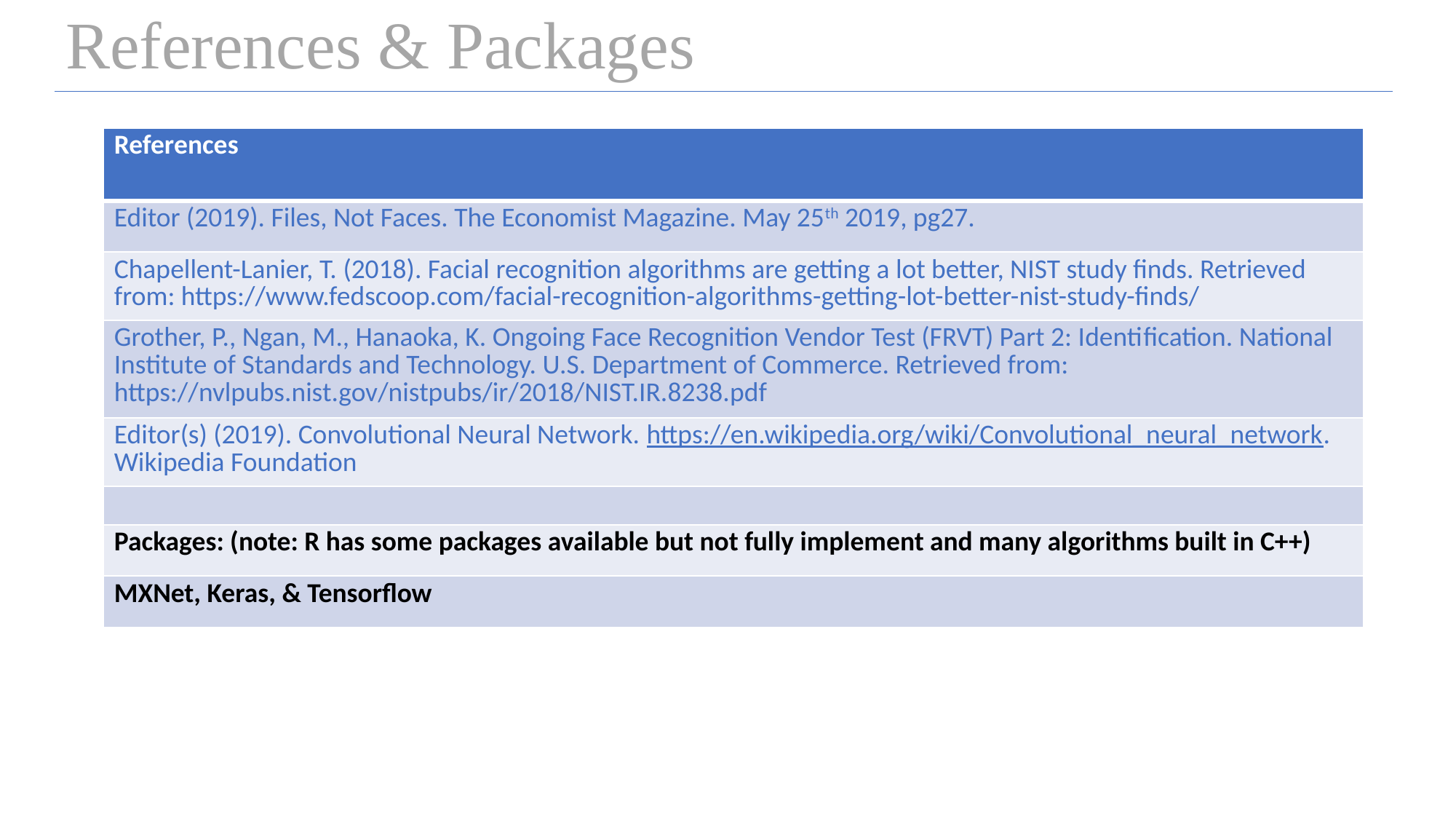

# References & Packages
| References |
| --- |
| Editor (2019). Files, Not Faces. The Economist Magazine. May 25th 2019, pg27. |
| Chapellent-Lanier, T. (2018). Facial recognition algorithms are getting a lot better, NIST study finds. Retrieved from: https://www.fedscoop.com/facial-recognition-algorithms-getting-lot-better-nist-study-finds/ |
| Grother, P., Ngan, M., Hanaoka, K. Ongoing Face Recognition Vendor Test (FRVT) Part 2: Identiﬁcation. National Institute of Standards and Technology. U.S. Department of Commerce. Retrieved from: https://nvlpubs.nist.gov/nistpubs/ir/2018/NIST.IR.8238.pdf |
| Editor(s) (2019). Convolutional Neural Network. https://en.wikipedia.org/wiki/Convolutional\_neural\_network. Wikipedia Foundation |
|  |
| Packages: (note: R has some packages available but not fully implement and many algorithms built in C++) |
| MXNet, Keras, & Tensorflow |